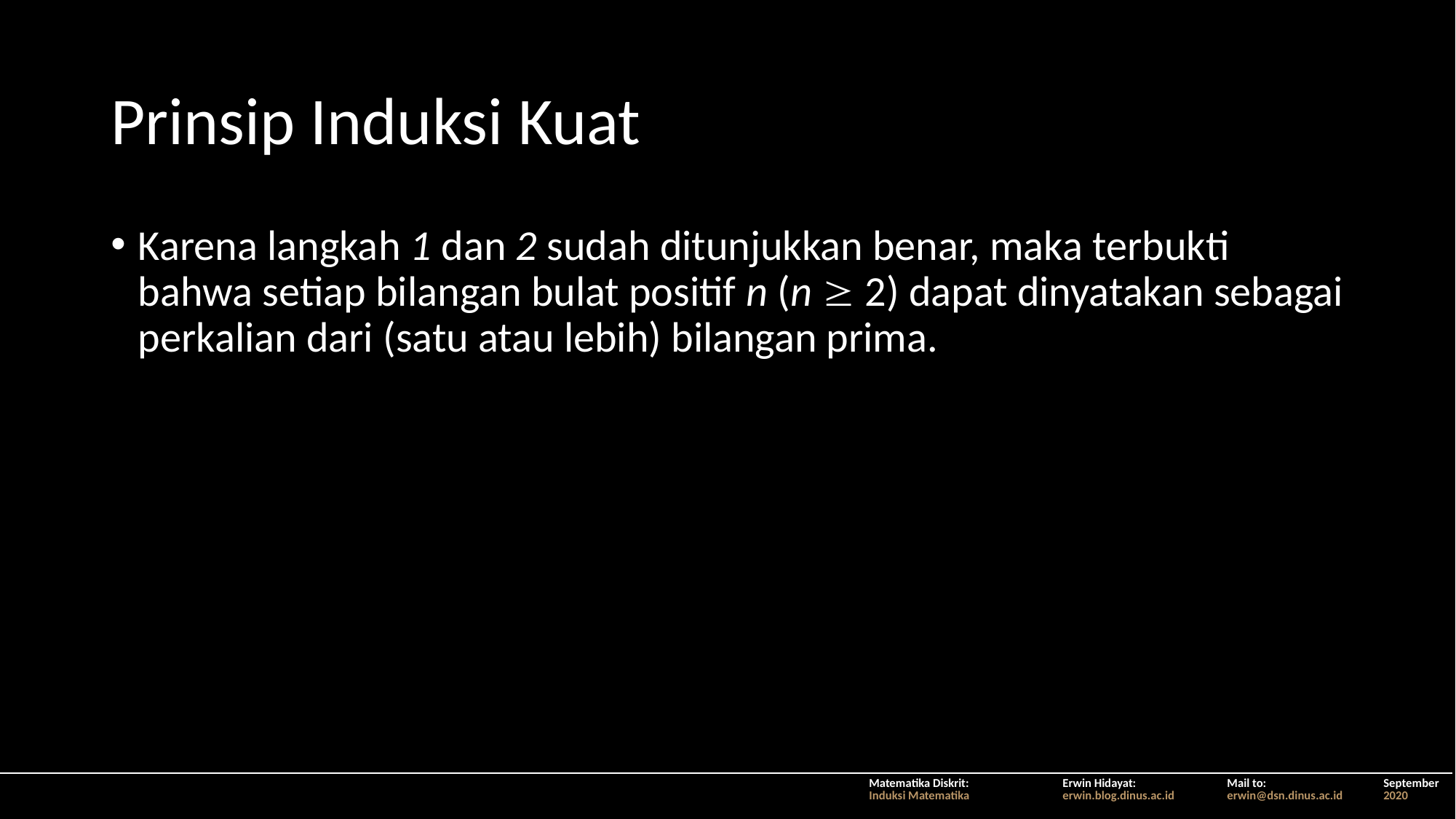

# Prinsip Induksi Kuat
Karena langkah 1 dan 2 sudah ditunjukkan benar, maka terbukti bahwa setiap bilangan bulat positif n (n ≥ 2) dapat dinyatakan sebagai perkalian dari (satu atau lebih) bilangan prima.